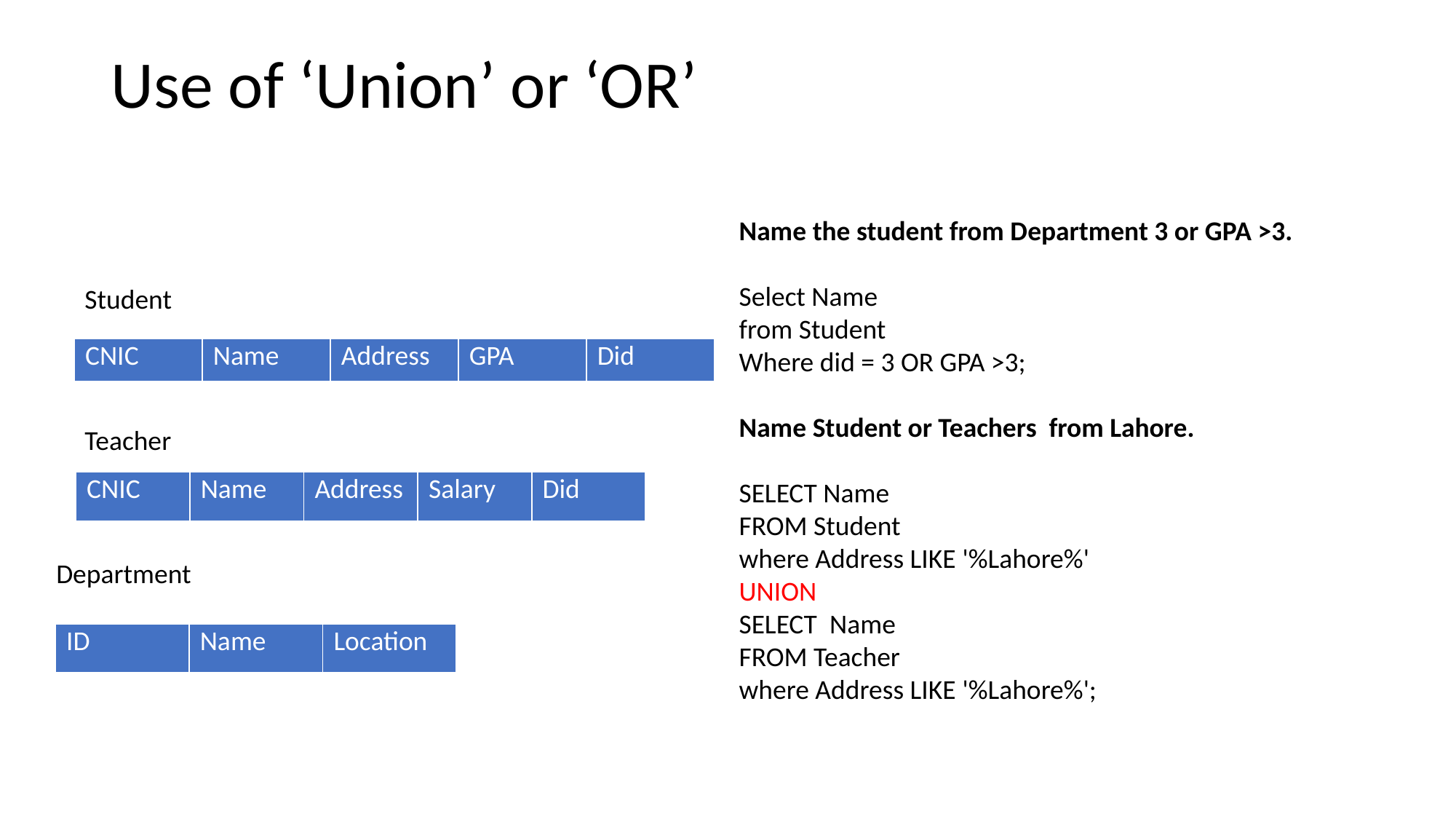

# Use of ‘Union’ or ‘OR’

Name the student from Department 3 or GPA >3.

Select Name
from Student
Where did = 3 OR GPA >3;

Name Student or Teachers  from Lahore.

SELECT Name
FROM Student
where Address LIKE '%Lahore%'
UNION
SELECT  Name
FROM Teacher
where Address LIKE '%Lahore%';

Student
| CNIC | Name | Address | GPA | Did |
| --- | --- | --- | --- | --- |
Teacher
| CNIC | Name | Address | Salary | Did |
| --- | --- | --- | --- | --- |
Department
| ID | Name | Location |
| --- | --- | --- |